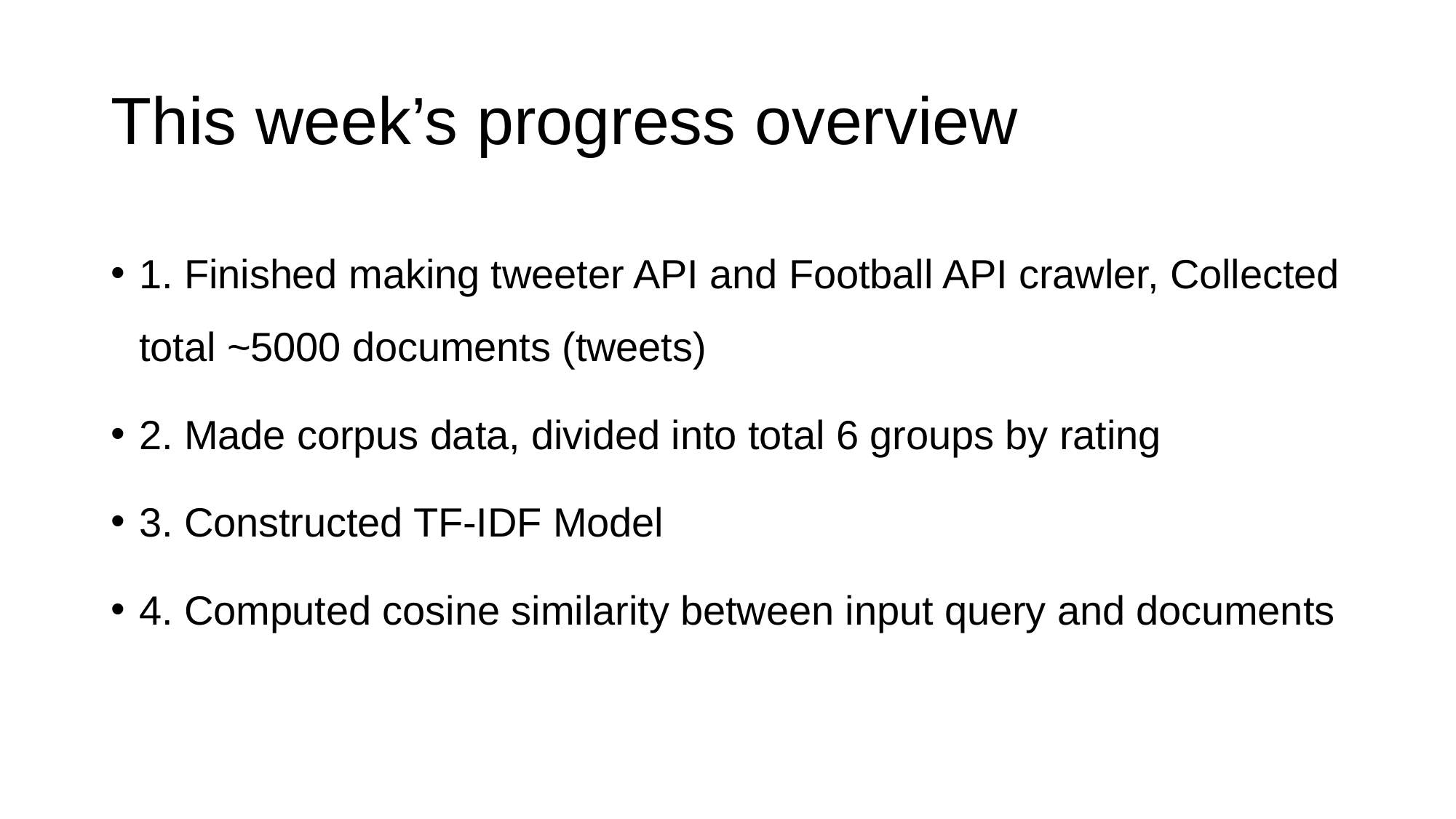

# This week’s progress overview
1. Finished making tweeter API and Football API crawler, Collected total ~5000 documents (tweets)
2. Made corpus data, divided into total 6 groups by rating
3. Constructed TF-IDF Model
4. Computed cosine similarity between input query and documents